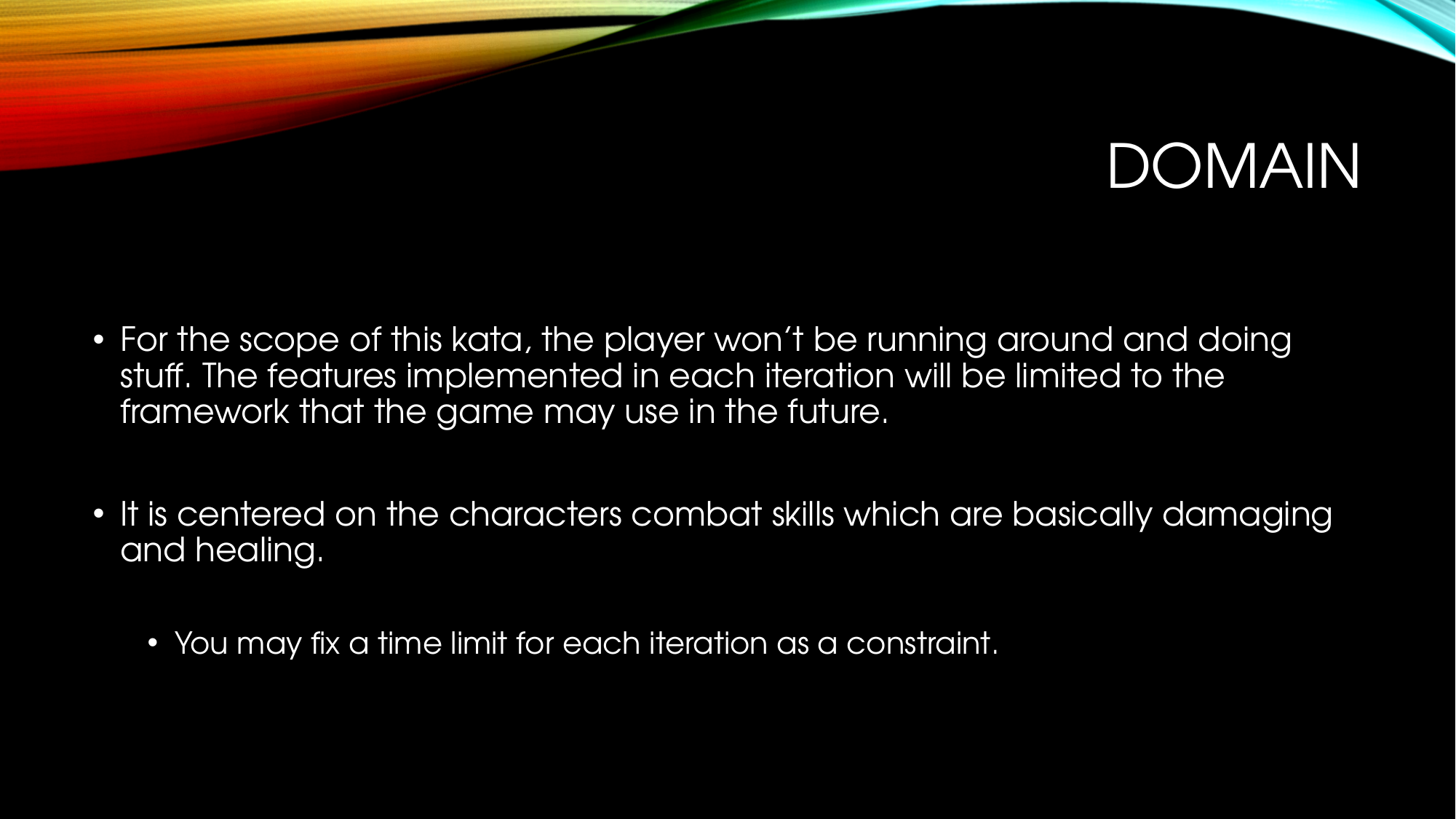

# Domain

For the scope of this kata, the player won’t be running around and doing stuff. The features implemented in each iteration will be limited to the framework that the game may use in the future.

It is centered on the characters combat skills which are basically damaging and healing.

You may fix a time limit for each iteration as a constraint.